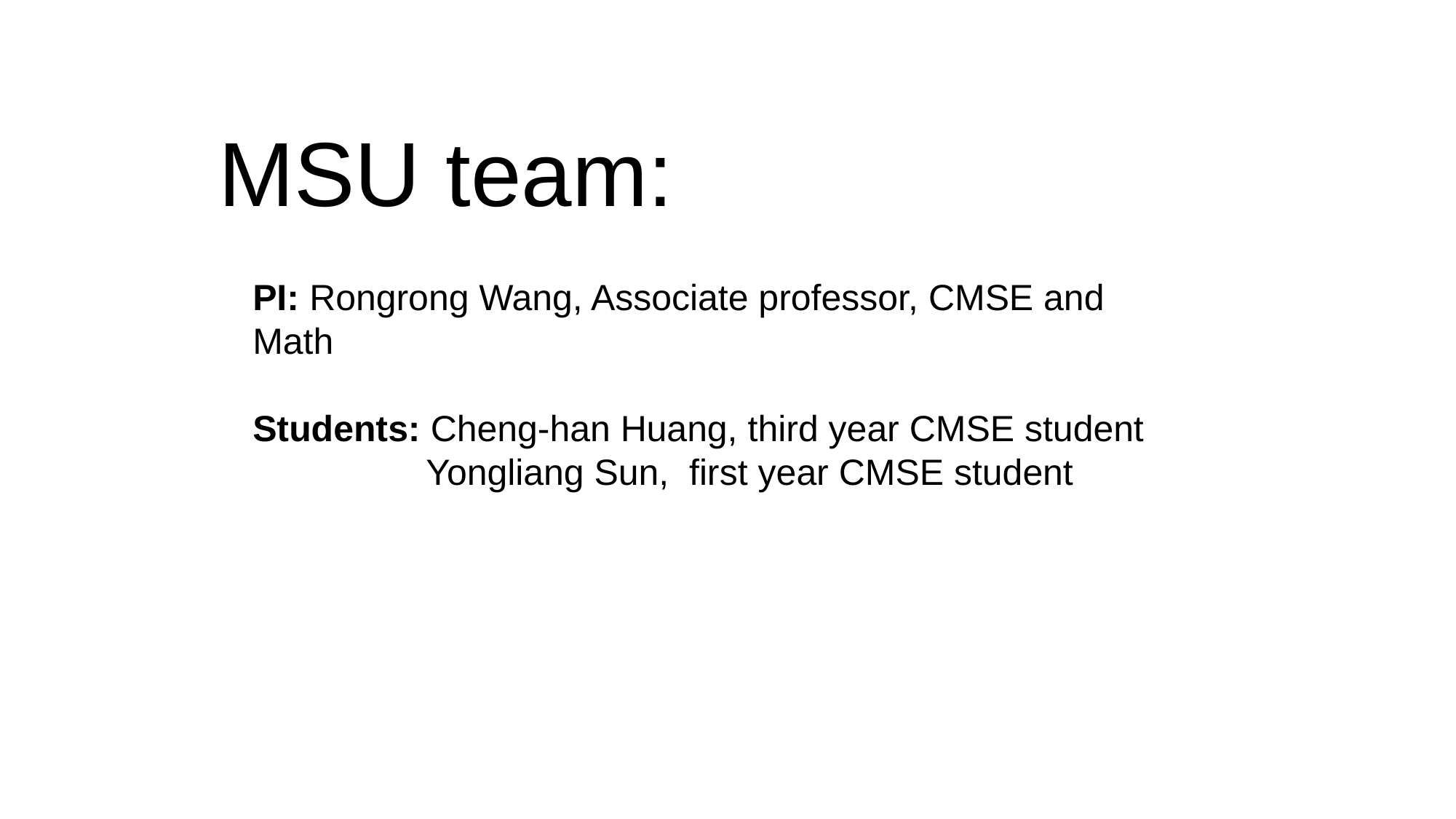

# MSU team:
PI: Rongrong Wang, Associate professor, CMSE and Math

Students: Cheng-han Huang, third year CMSE student
                 Yongliang Sun,  first year CMSE student